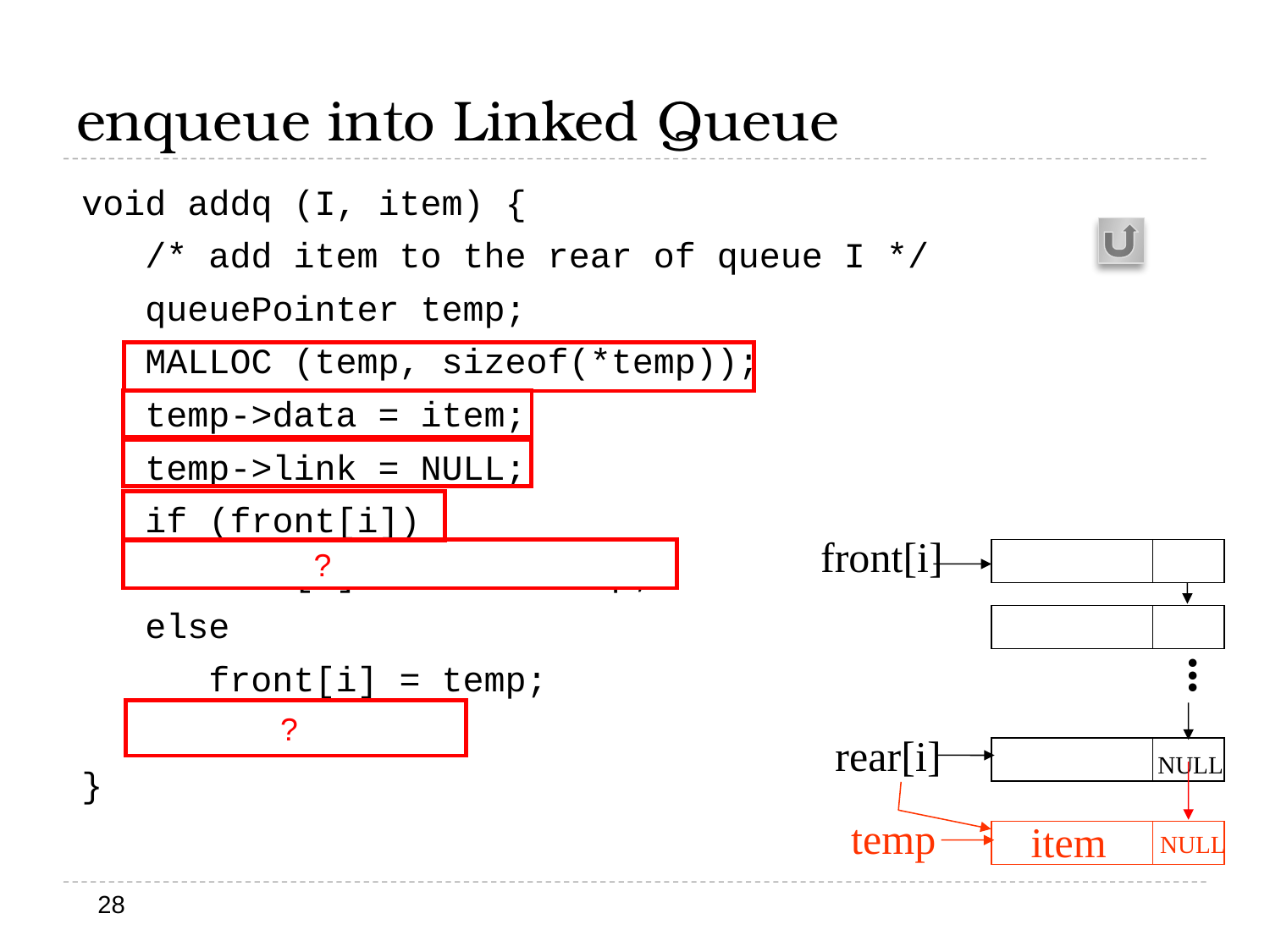

# enqueue into Linked Queue
void addq (I, item) {
   /* add item to the rear of queue I */
   queuePointer temp;
   MALLOC (temp, sizeof(*temp));
   temp->data = item;
   temp->link = NULL;
   if (front[i])
      rear[i]->link = temp;
   else
      front[i] = temp;
   rear[i] = temp;
}

front[i]
                    ?

...
                ?

rear[i]

NULL

temp

item
NULL
28